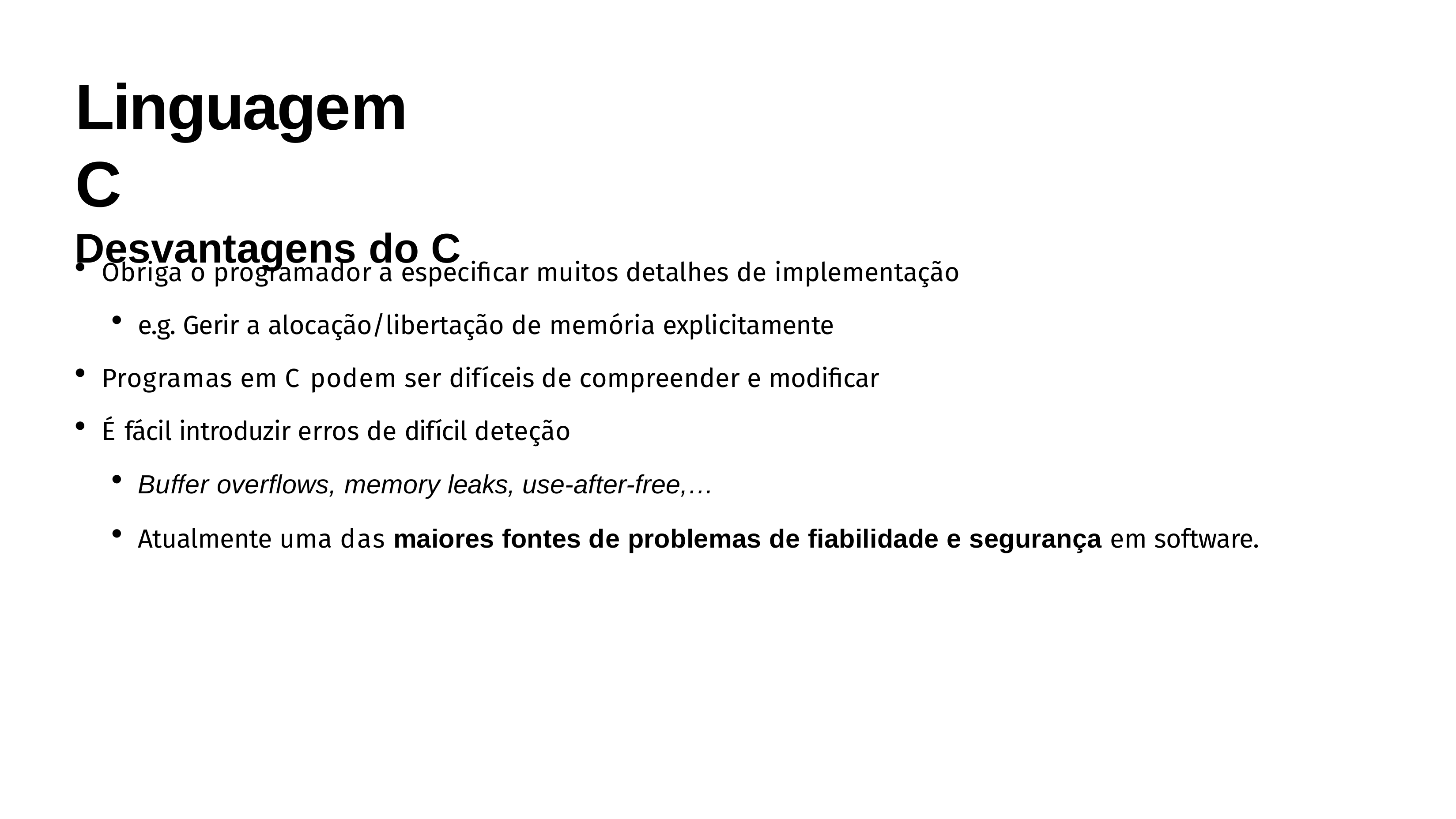

# Linguagem C
Desvantagens do C
Obriga o programador a especificar muitos detalhes de implementação
e.g. Gerir a alocação/libertação de memória explicitamente
Programas em C podem ser difíceis de compreender e modificar
É fácil introduzir erros de difícil deteção
Buﬀer overflows, memory leaks, use-after-free,…
Atualmente uma das maiores fontes de problemas de fiabilidade e segurança em software.